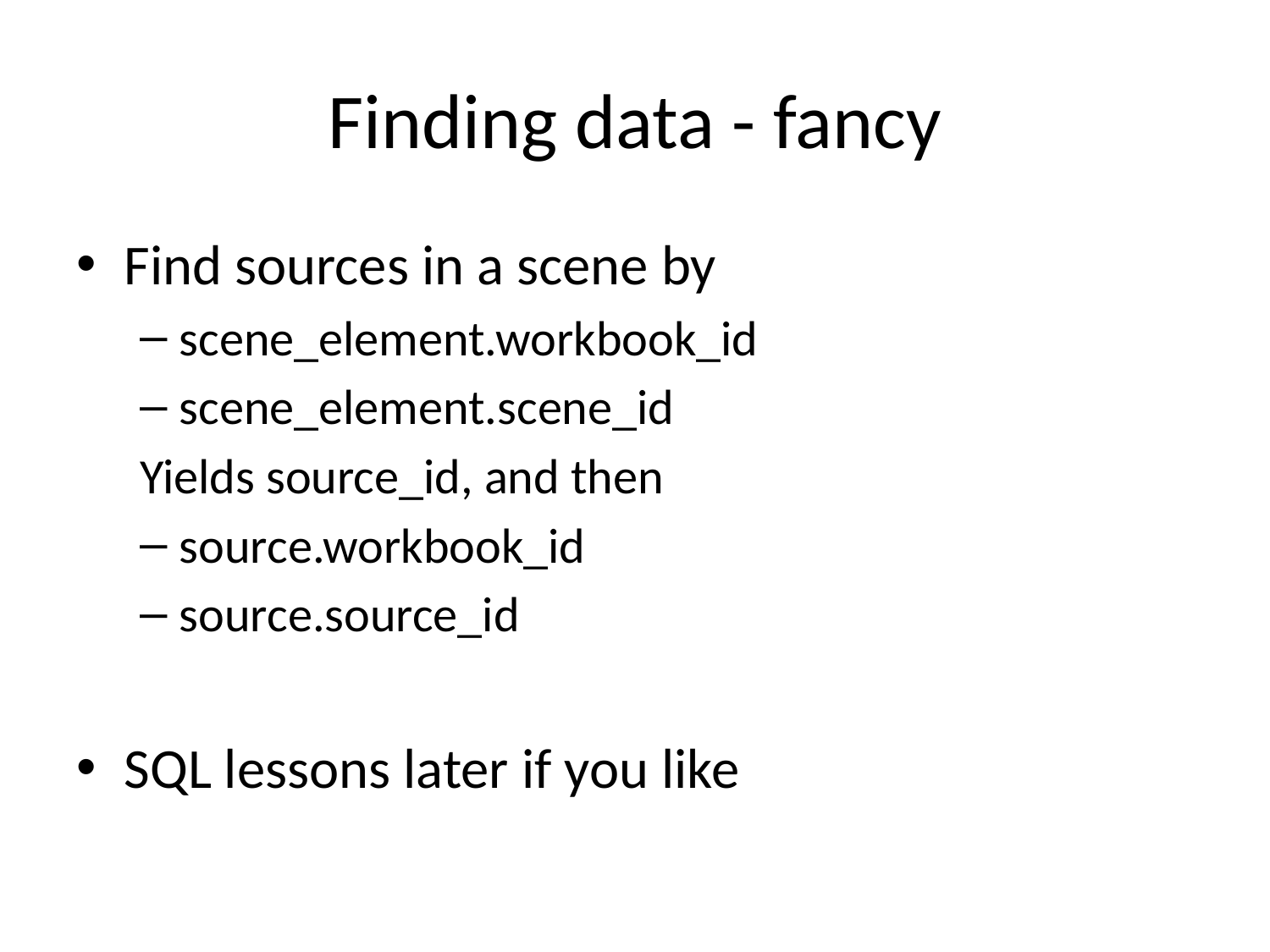

# Finding data - fancy
Find sources in a scene by
scene_element.workbook_id
scene_element.scene_id
Yields source_id, and then
source.workbook_id
source.source_id

SQL lessons later if you like